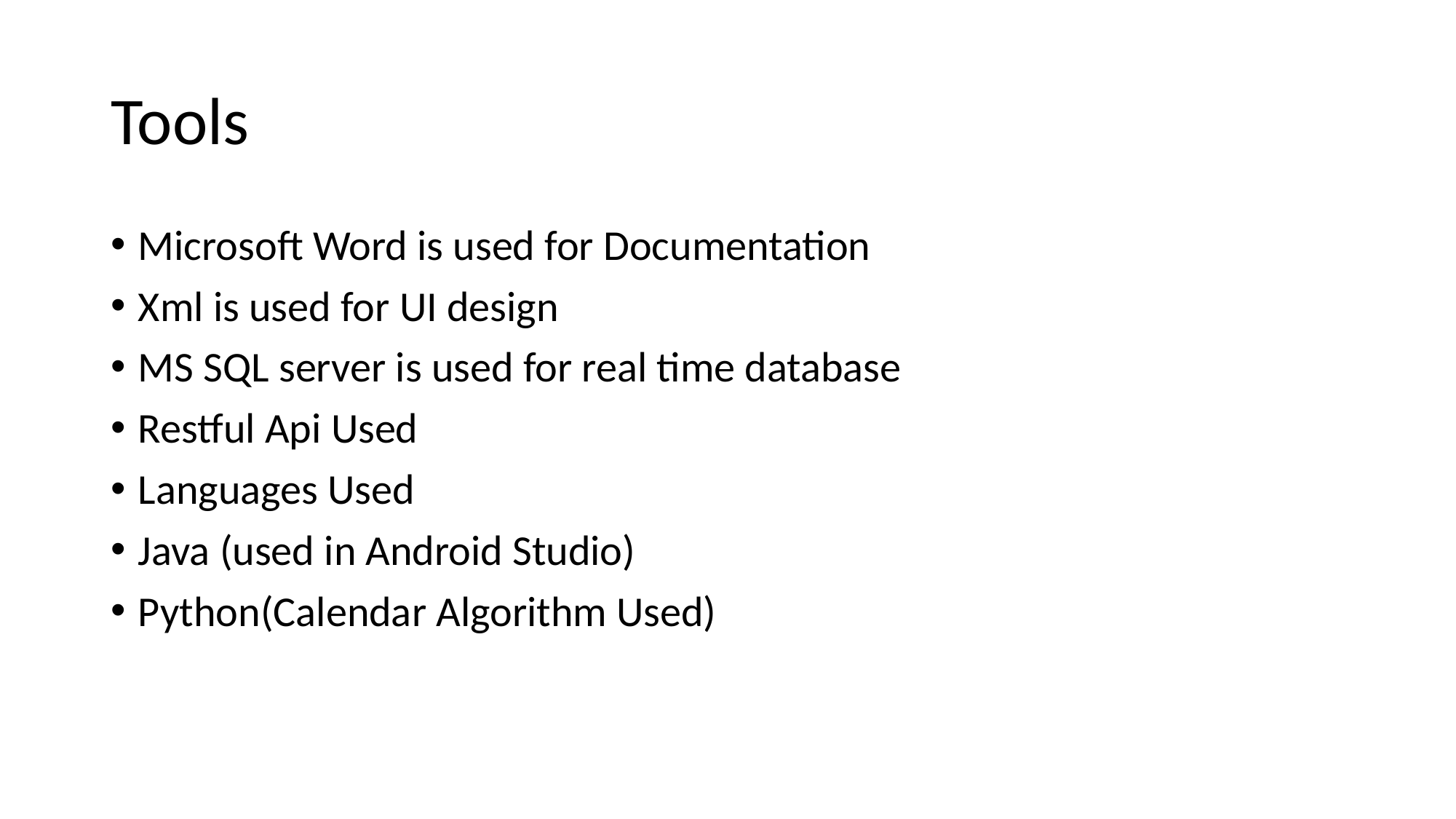

# Tools
Microsoft Word is used for Documentation
Xml is used for UI design
MS SQL server is used for real time database
Restful Api Used
Languages Used
Java (used in Android Studio)
Python(Calendar Algorithm Used)